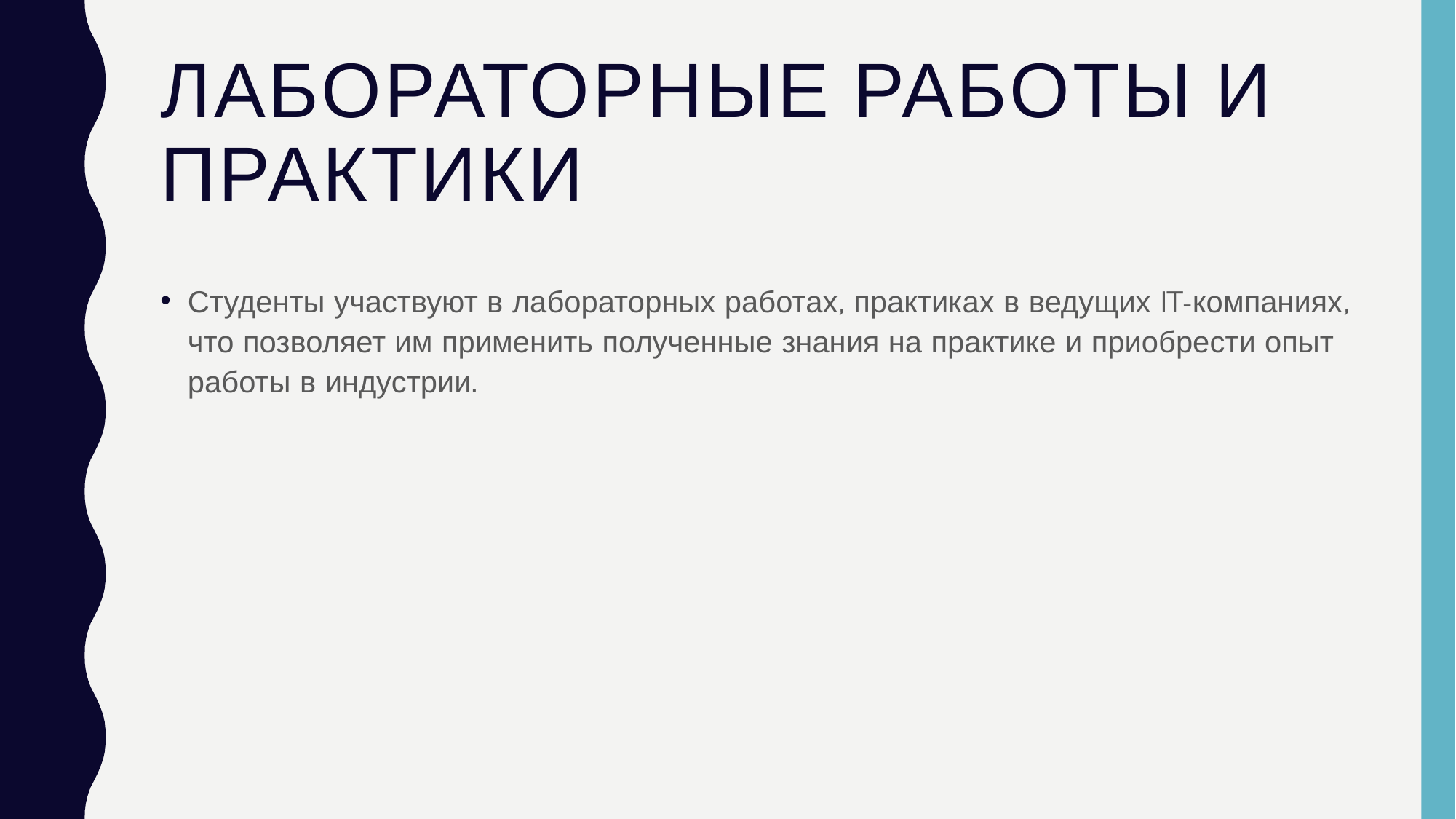

# Лабораторные работы и практики
Студенты участвуют в лабораторных работах, практиках в ведущих IT-компаниях, что позволяет им применить полученные знания на практике и приобрести опыт работы в индустрии.